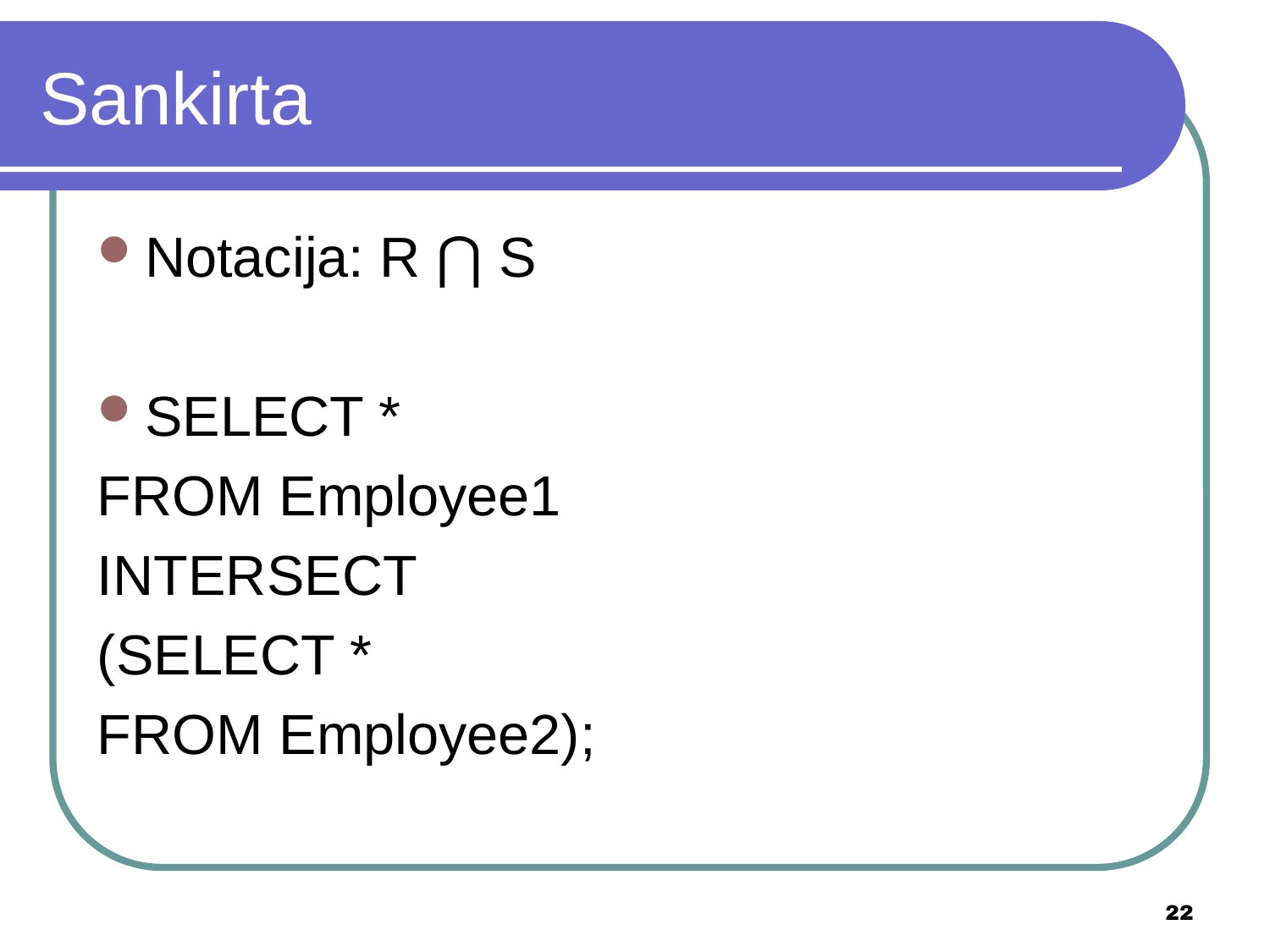

# Sankirta
Notacija: R ⋂ S

SELECT *
FROM Employee1
INTERSECT
(SELECT *
FROM Employee2);

22